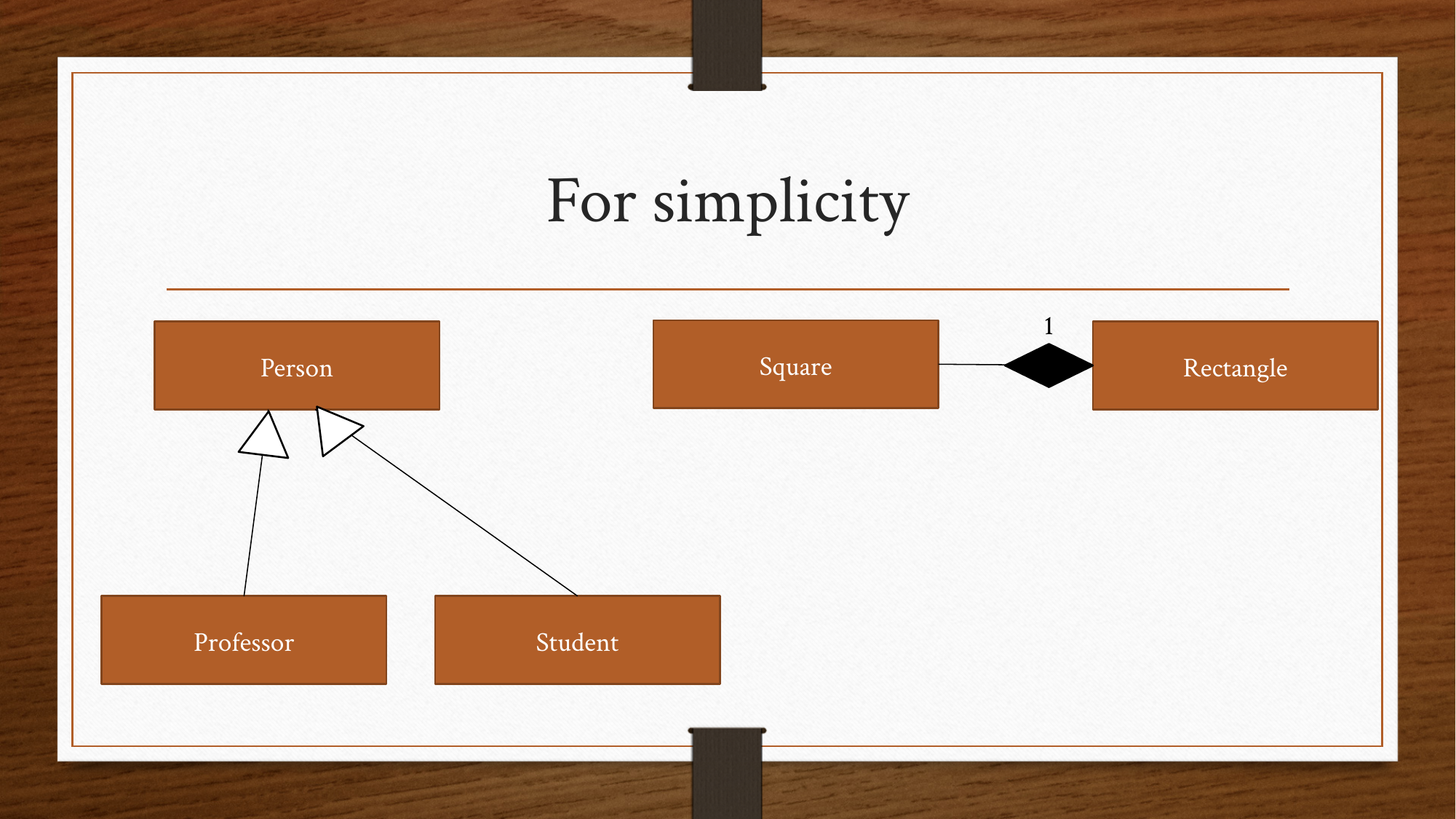

# For simplicity
1
Square
Person
Rectangle

Professor
Student